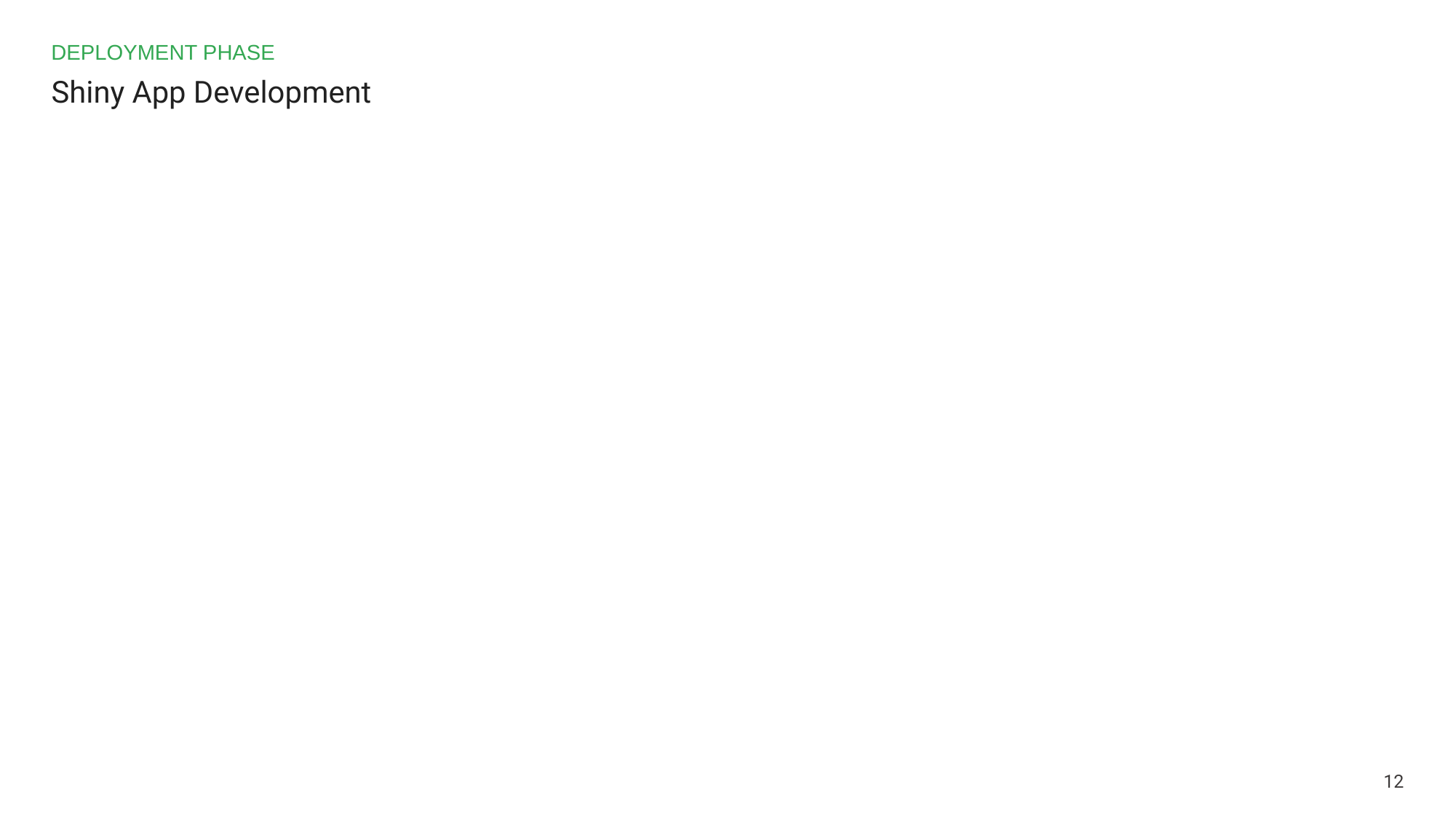

DEPLOYMENT PHASE
# Shiny App Development

12